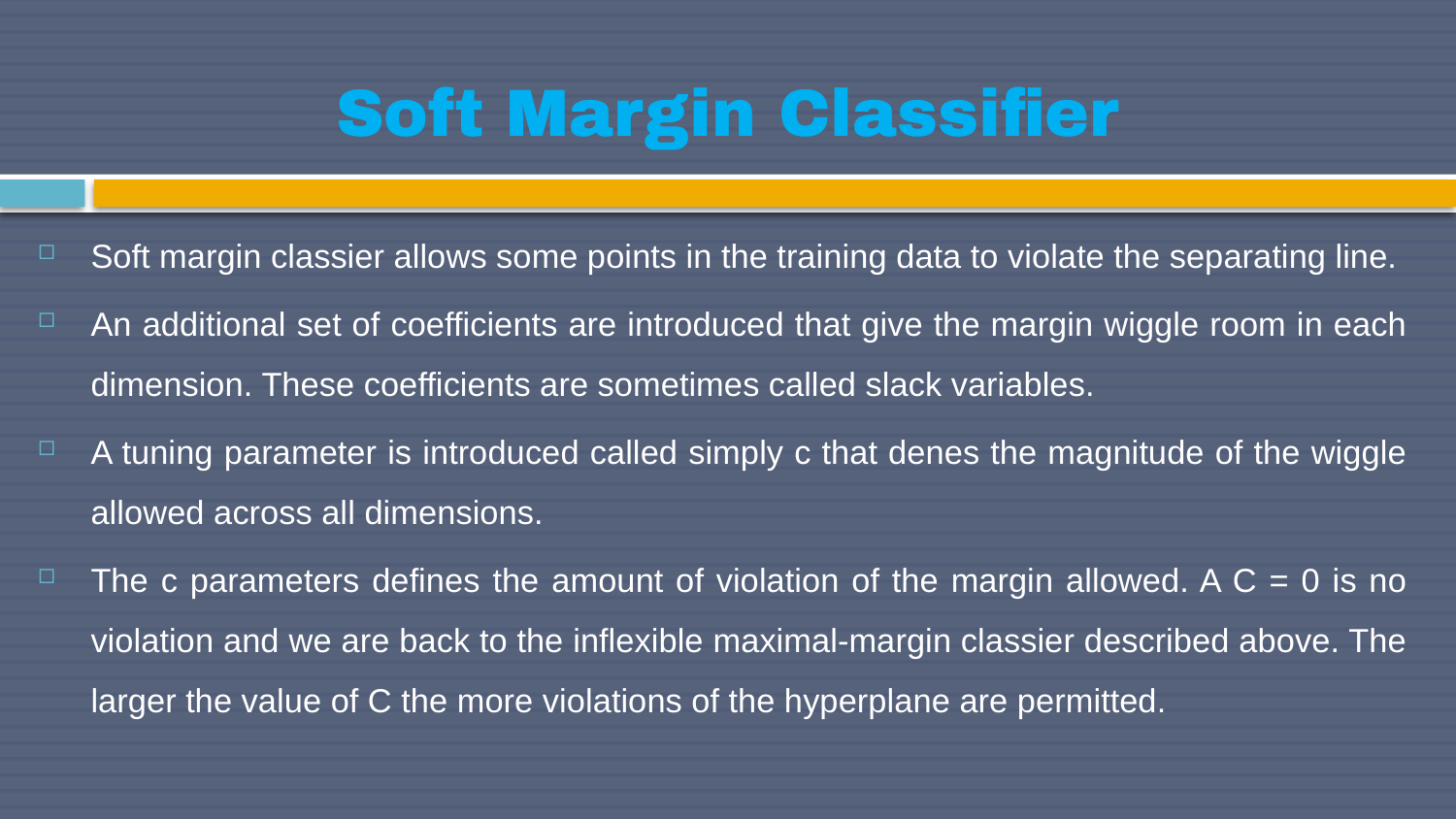

# Soft Margin Classifier
Soft margin classier allows some points in the training data to violate the separating line.
An additional set of coefficients are introduced that give the margin wiggle room in each dimension. These coefficients are sometimes called slack variables.
A tuning parameter is introduced called simply c that denes the magnitude of the wiggle allowed across all dimensions.
The c parameters defines the amount of violation of the margin allowed. A C = 0 is no violation and we are back to the inflexible maximal-margin classier described above. The larger the value of C the more violations of the hyperplane are permitted.